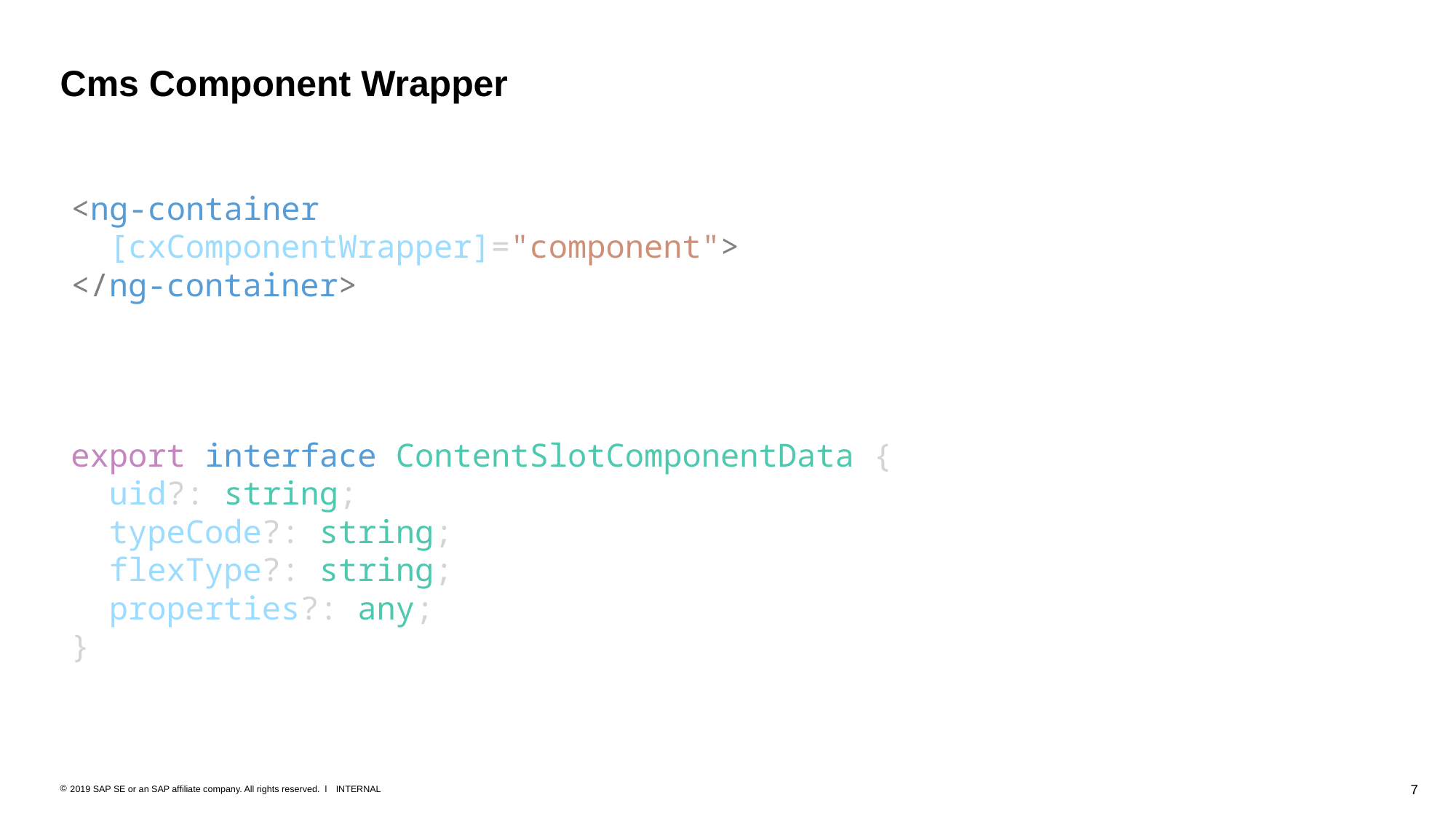

# Cms Component Wrapper
<ng-container
  [cxComponentWrapper]="component">
</ng-container>
export interface ContentSlotComponentData {
  uid?: string;
  typeCode?: string;
  flexType?: string;
  properties?: any;
}